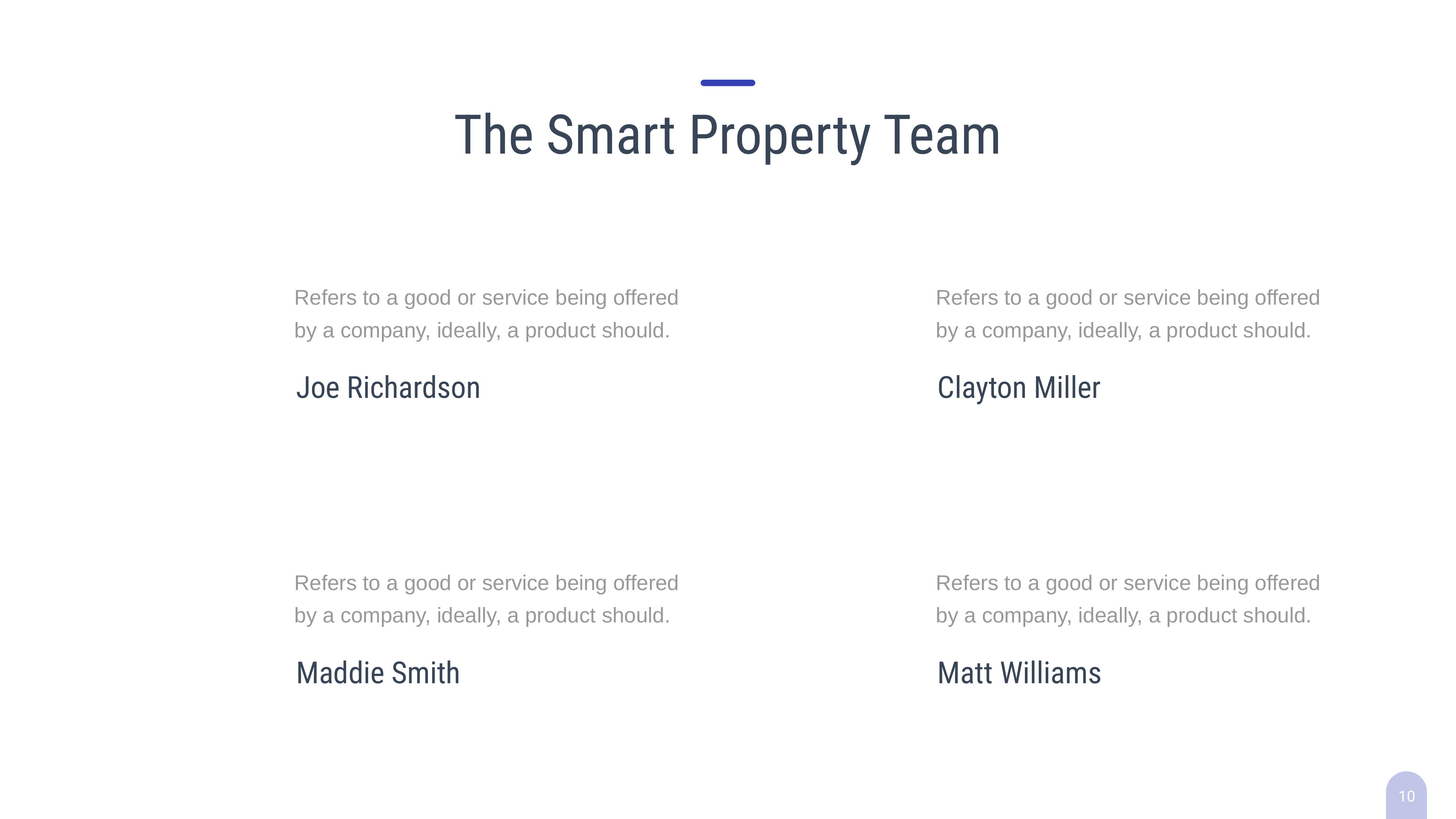

The Smart Property Team

Refers to a good or service being offered by a company, ideally, a product should.
Refers to a good or service being offered by a company, ideally, a product should.
Joe Richardson
Clayton Miller

Refers to a good or service being offered by a company, ideally, a product should.
Refers to a good or service being offered by a company, ideally, a product should.
Maddie Smith
Matt Williams